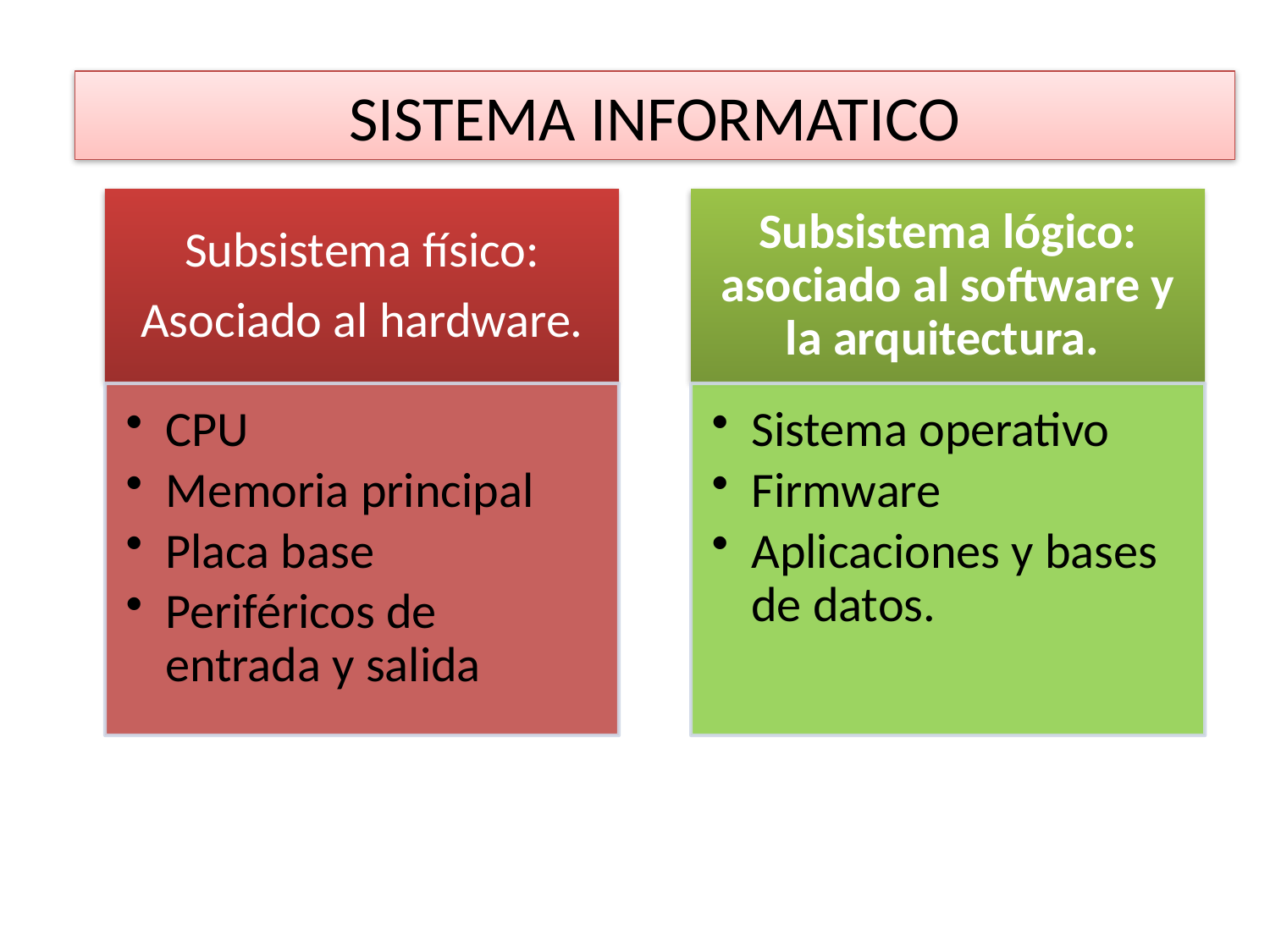

SISTEMA INFORMATICO
Subsistema físico:
Asociado al hardware.
CPU
Memoria principal
Placa base
Periféricos de entrada y salida
Subsistema lógico: asociado al software y la arquitectura.
Sistema operativo
Firmware
Aplicaciones y bases de datos.